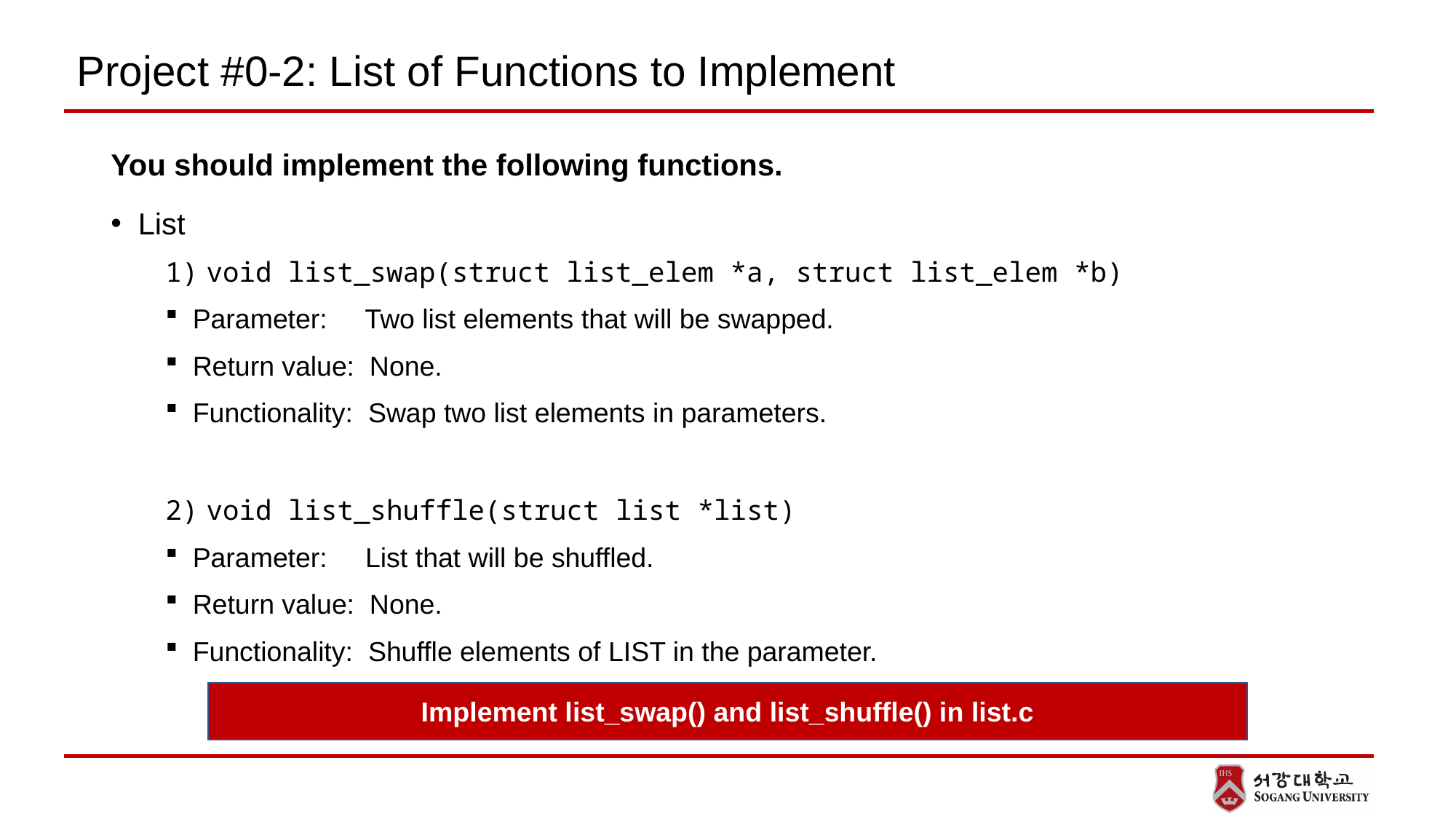

# Project #0-2: List of Functions to Implement
You should implement the following functions.
List
void list_swap(struct list_elem *a, struct list_elem *b)
Parameter:     Two list elements that will be swapped.
Return value:  None.
Functionality:  Swap two list elements in parameters.

void list_shuffle(struct list *list)
Parameter:     List that will be shuffled.
Return value:  None.
Functionality:  Shuffle elements of LIST in the parameter.

Implement list_swap() and list_shuffle() in list.c